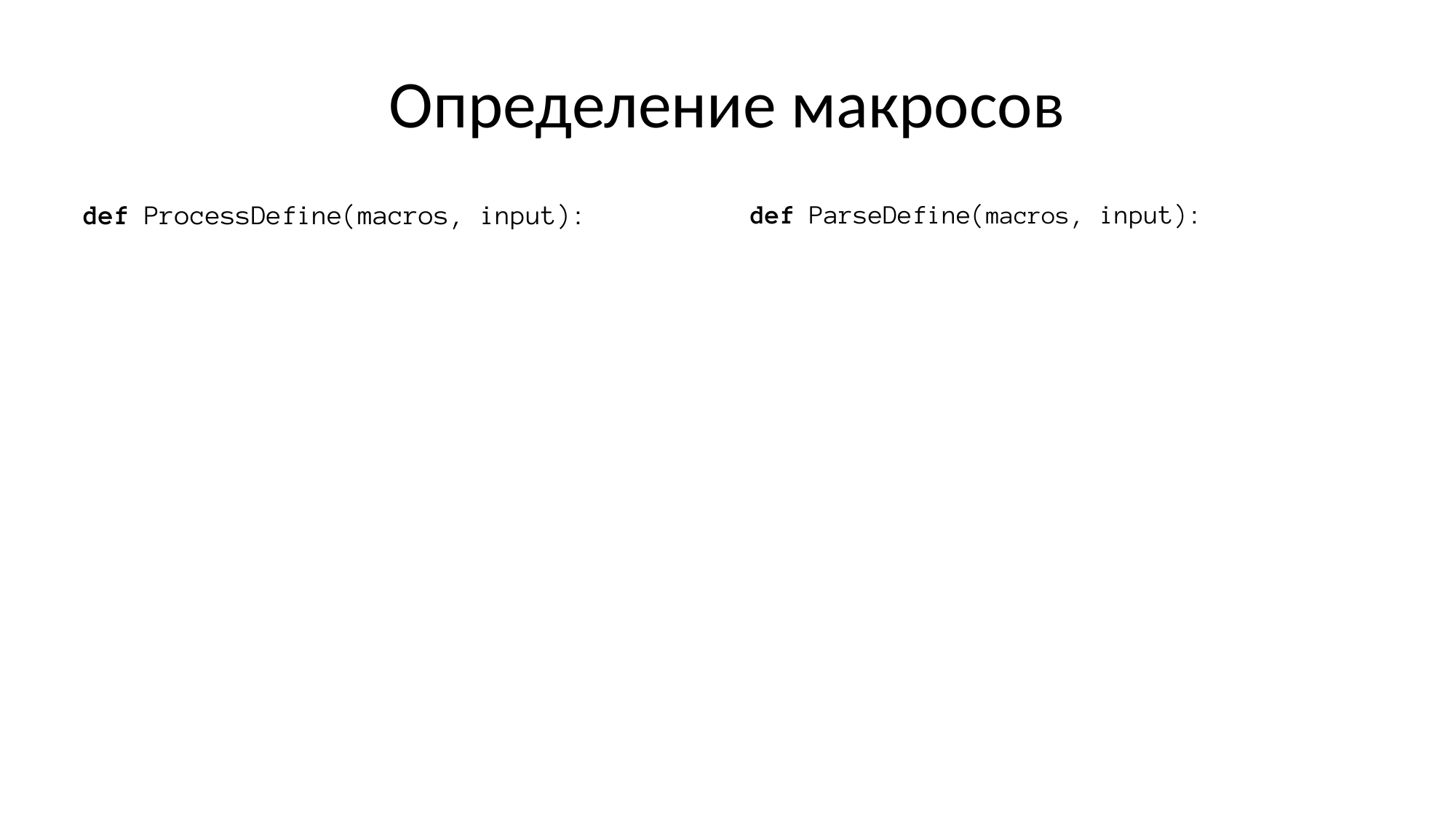

# Определение макросов
def ProcessDefine(macros, input):
    m, p, rhs, input = ParseDefine(
        macros, input)
    macros[m] = (p, rhs)
    return macros, input

def ProcessUndef(macros, input):
    m, input = ParseUndef(
        macros, input)
    macros.pop(m, None)
    return macros, input

def ParseDefine(macros, input):
    # macro – имя макроса
    # params – список параметров
    # rhs – список лексем из правой части
    # nextInput – строки после define
    ...
    return (macro,
        params, rhs, nextInput)

def ParseUndef(macros, input):
    # macro – имя макроса
    # nextInput – строки после undef
    ...
    return macro, nextInput